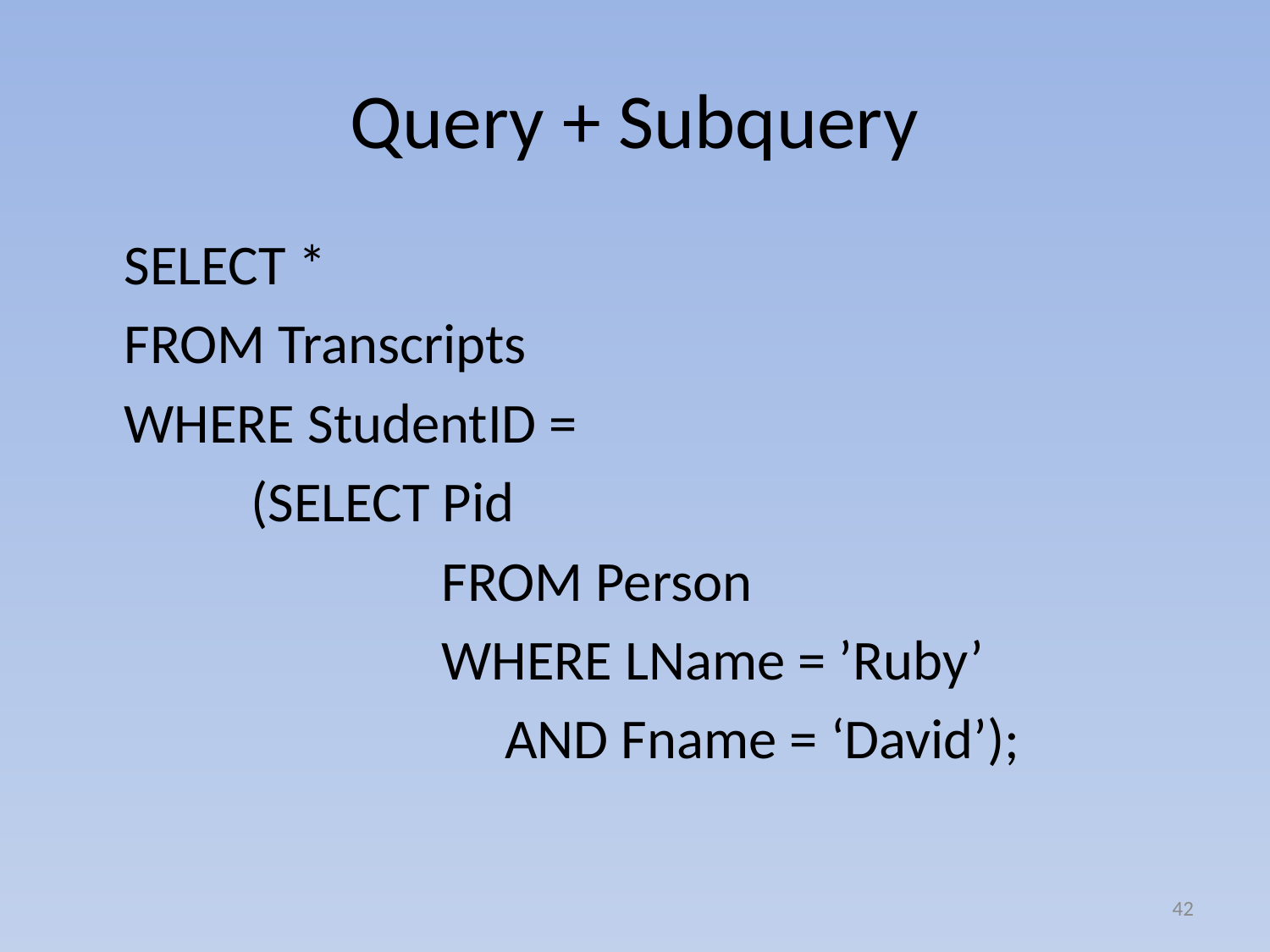

# Query + Subquery
	SELECT *
	FROM Transcripts
	WHERE StudentID =
		(SELECT Pid
			     FROM Person
			     WHERE LName = ’Ruby’
				AND Fname = ‘David’);
42